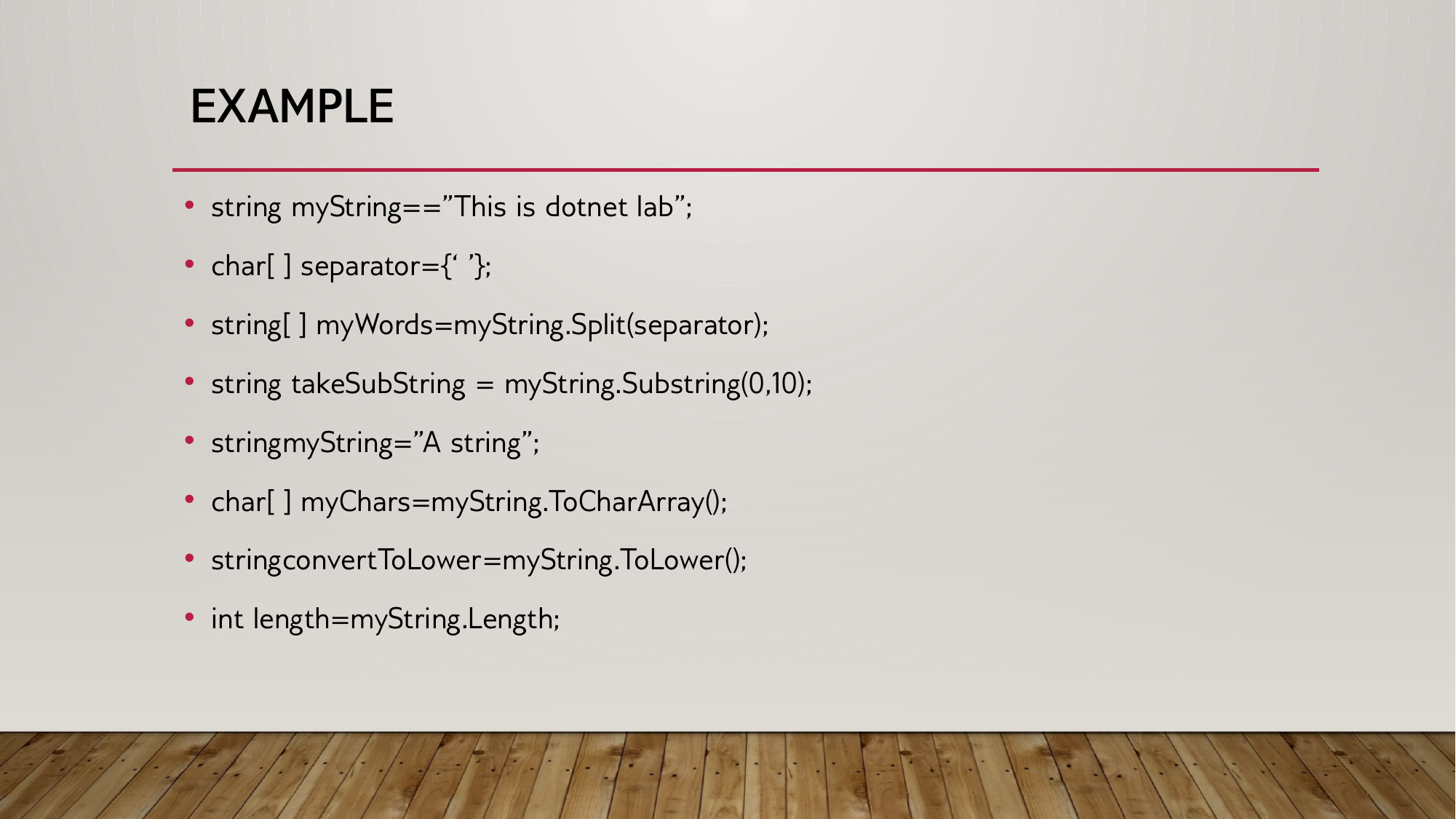

# Example
string myString==”This is dotnet lab”;
char[ ] separator={‘ ’};
string[ ] myWords=myString.Split(separator);
string takeSubString = myString.Substring(0,10);
stringmyString=”A string”;
char[ ] myChars=myString.ToCharArray();
stringconvertToLower=myString.ToLower();
int length=myString.Length;